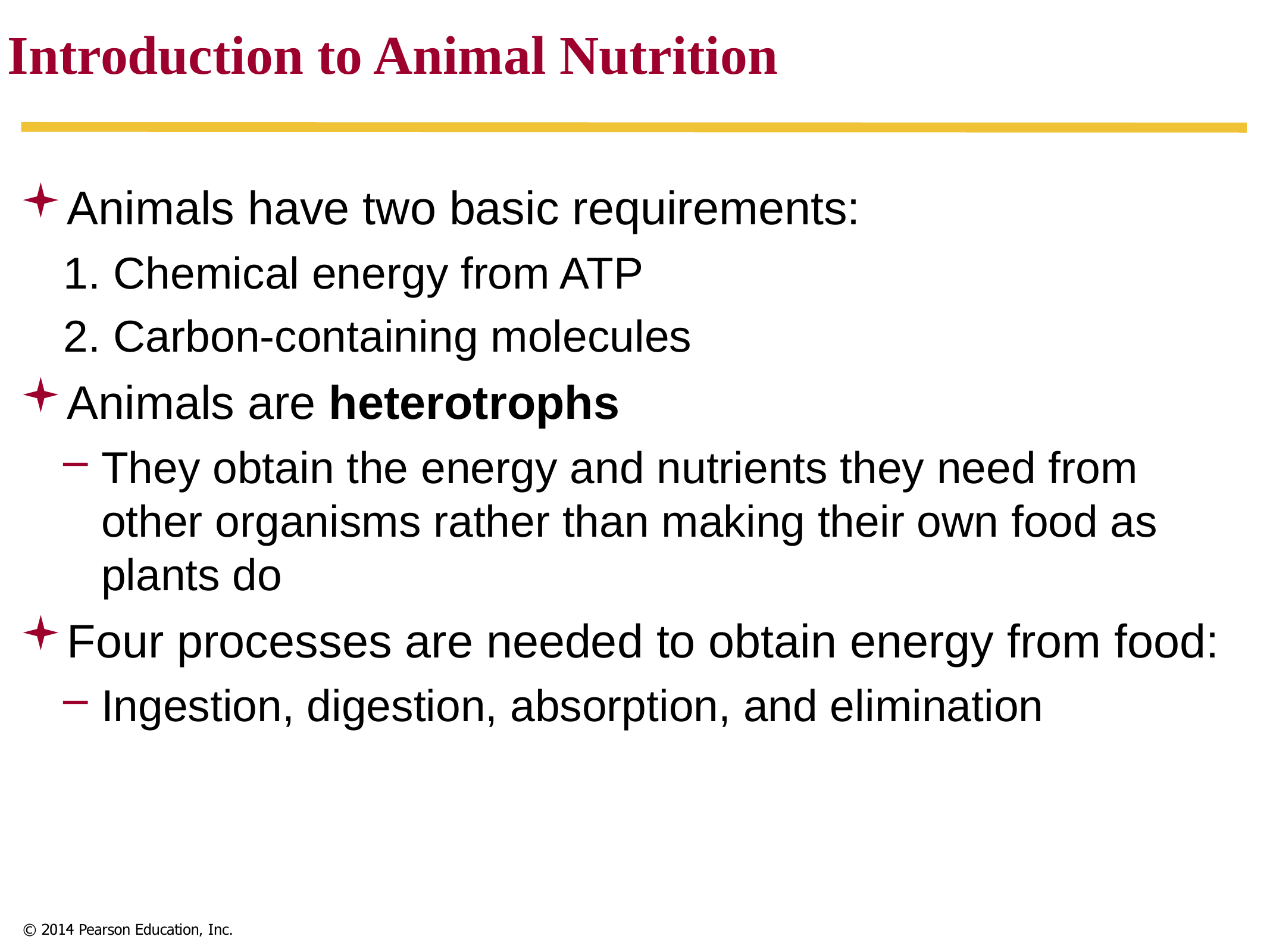

Introduction to Animal Nutrition

Animals have two basic requirements:
 Chemical energy from ATP
 Carbon-containing molecules
Animals are heterotrophs
They obtain the energy and nutrients they need from other organisms rather than making their own food as plants do
Four processes are needed to obtain energy from food:
Ingestion, digestion, absorption, and elimination